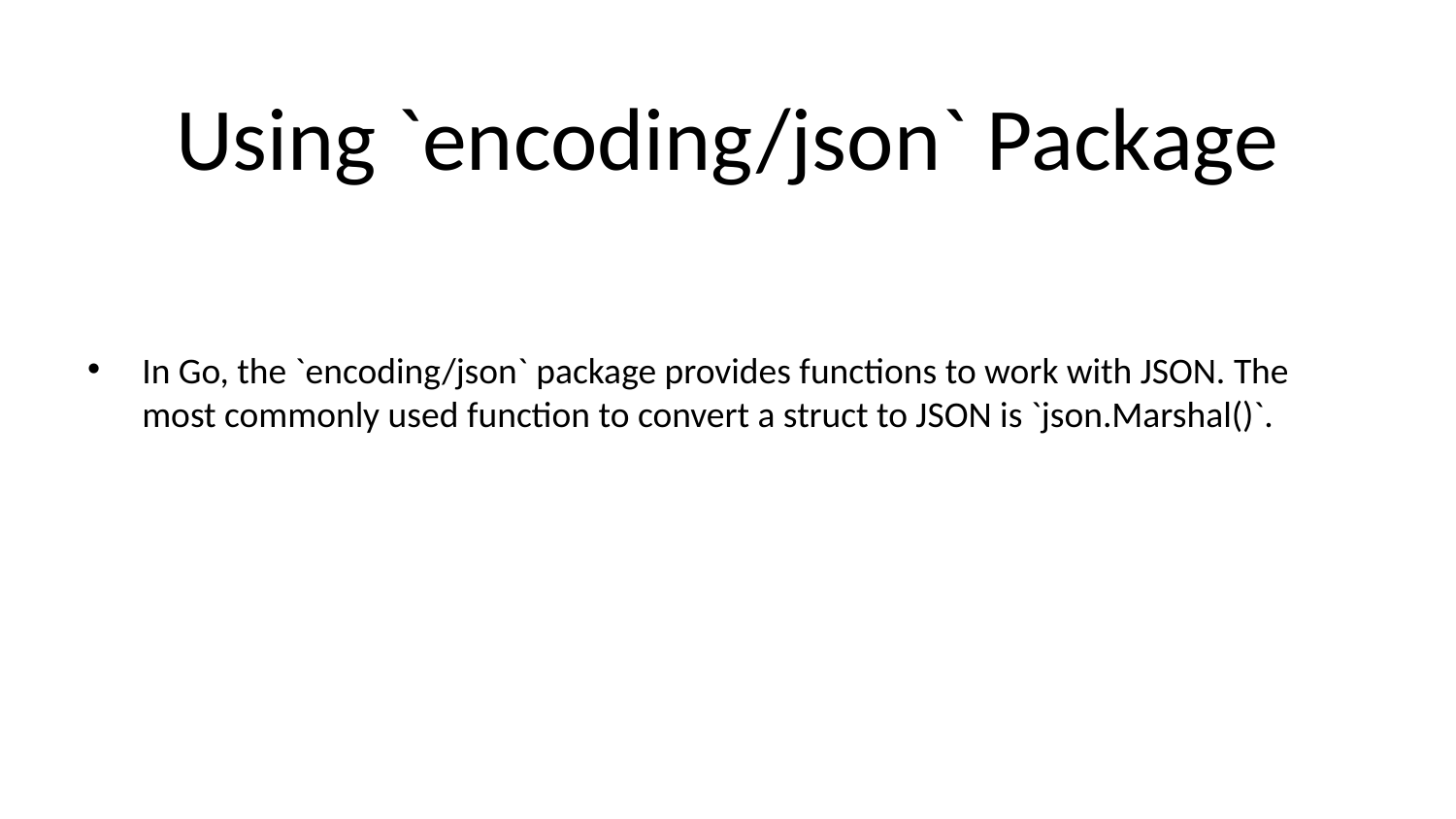

# Using `encoding/json` Package

In Go, the `encoding/json` package provides functions to work with JSON. The most commonly used function to convert a struct to JSON is `json.Marshal()`.